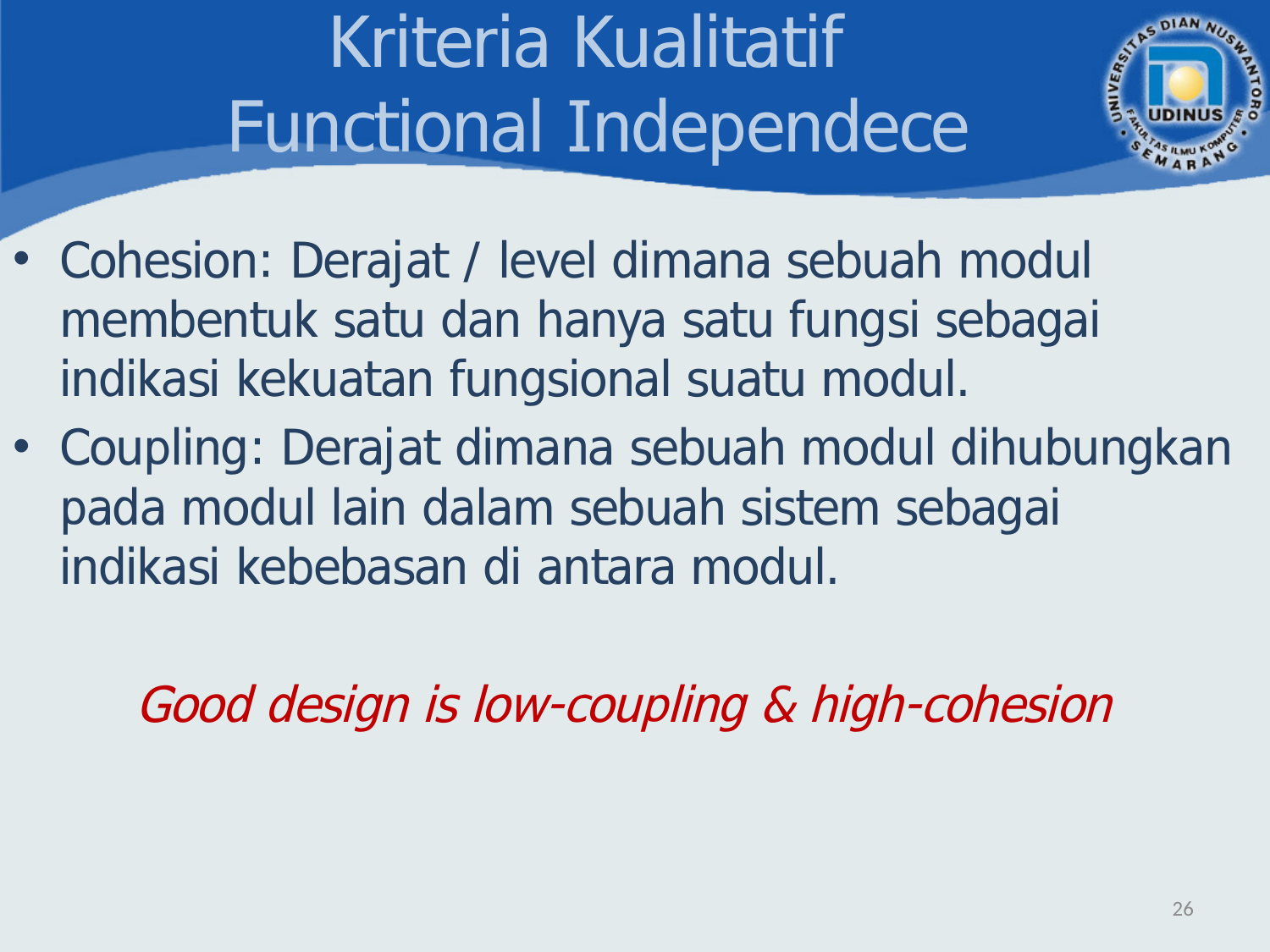

# Kriteria Kualitatif Functional Independece
Cohesion: Derajat / level dimana sebuah modul membentuk satu dan hanya satu fungsi sebagai indikasi kekuatan fungsional suatu modul.
Coupling: Derajat dimana sebuah modul dihubungkan pada modul lain dalam sebuah sistem sebagai indikasi kebebasan di antara modul.

Good design is low-coupling & high-cohesion

26